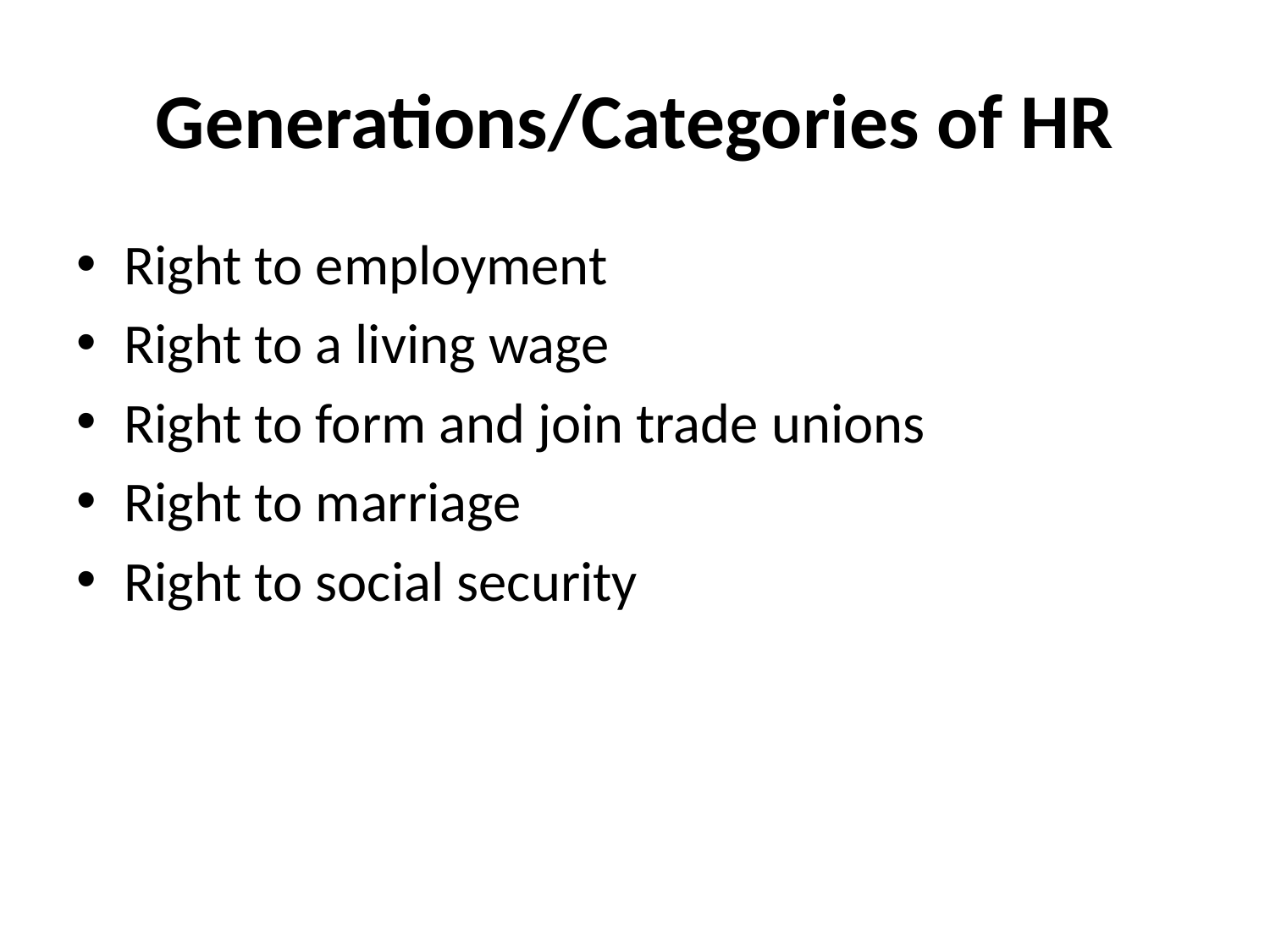

# Generations/Categories of HR
Right to employment
Right to a living wage
Right to form and join trade unions
Right to marriage
Right to social security